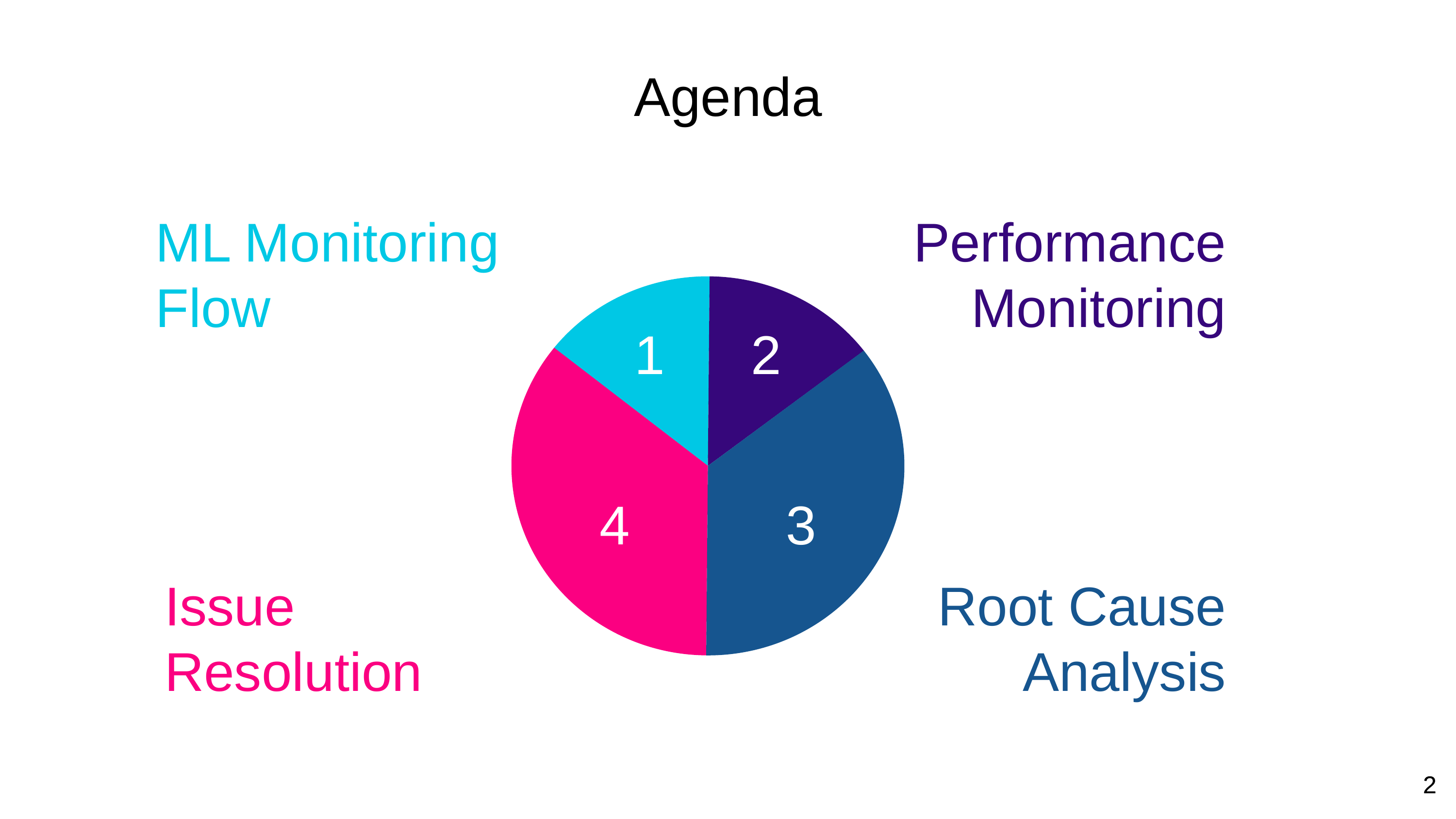

Agenda
ML Monitoring Flow
Performance Monitoring

1
2
4
3
Issue Resolution
Root Cause Analysis
2
2